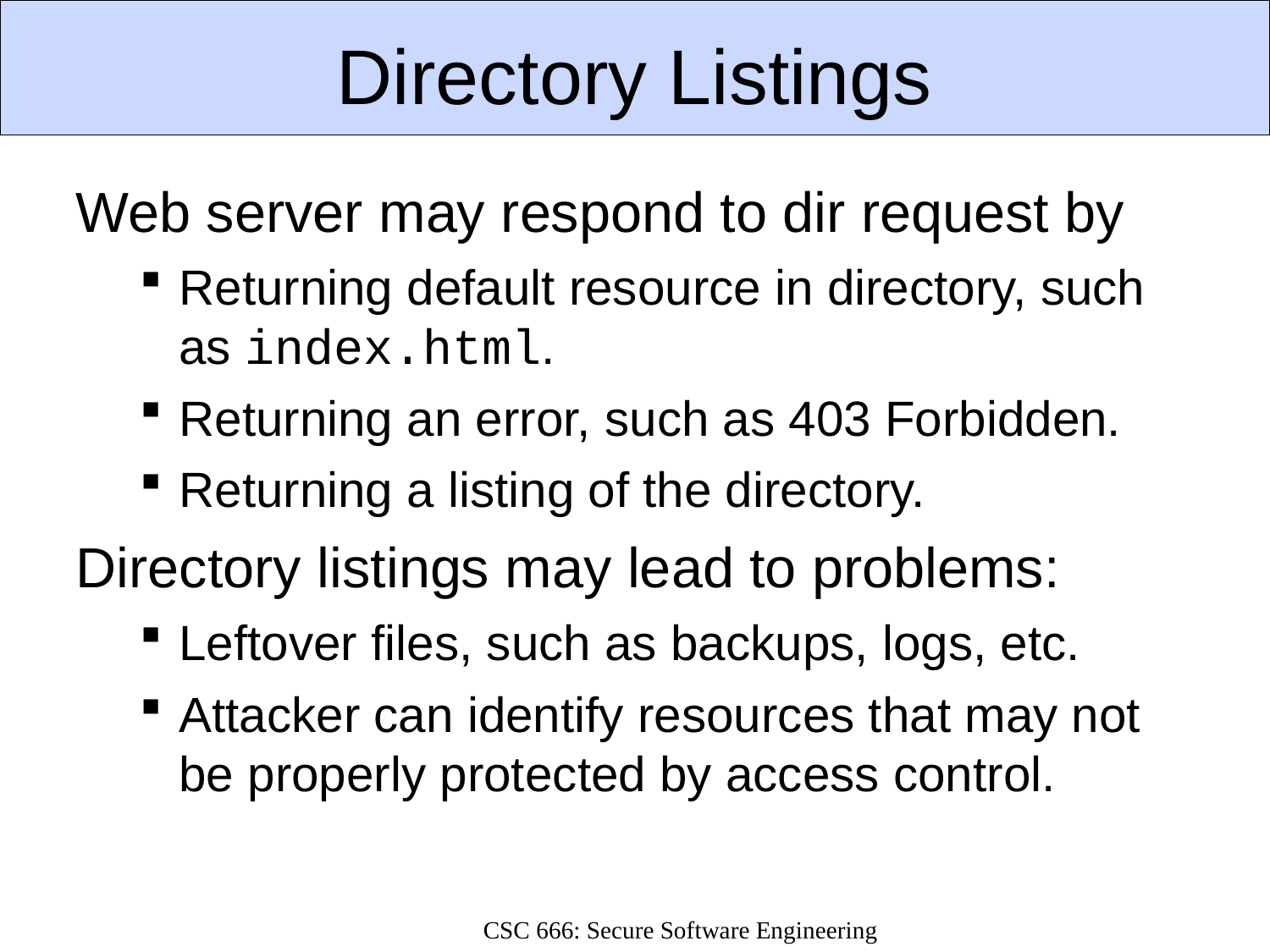

# Directory Listings
Web server may respond to dir request by
Returning default resource in directory, such as index.html.
Returning an error, such as 403 Forbidden.
Returning a listing of the directory.
Directory listings may lead to problems:
Leftover files, such as backups, logs, etc.
Attacker can identify resources that may not be properly protected by access control.
CSC 666: Secure Software Engineering